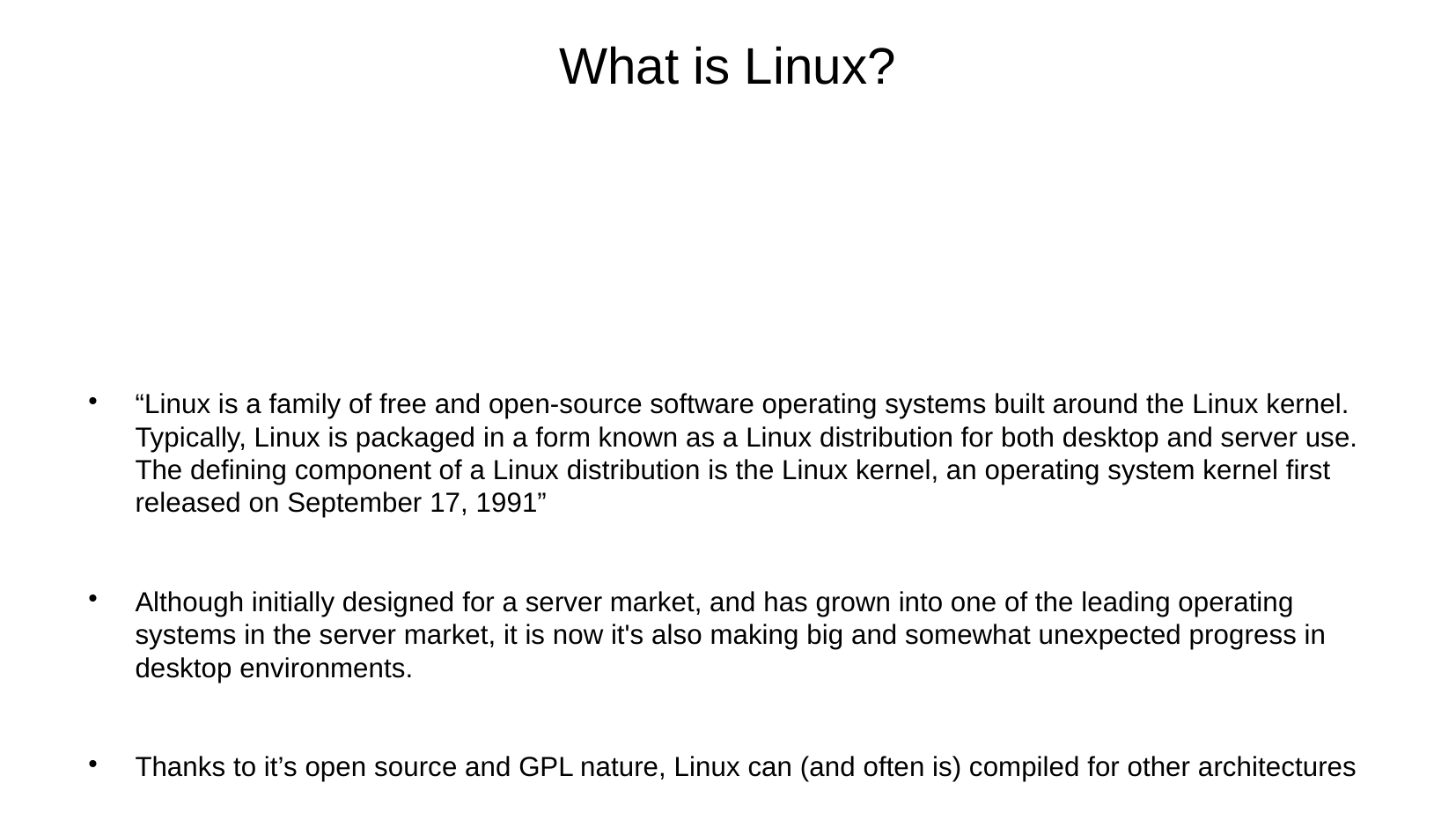

What is Linux?

“Linux is a family of free and open-source software operating systems built around the Linux kernel. Typically, Linux is packaged in a form known as a Linux distribution for both desktop and server use. The defining component of a Linux distribution is the Linux kernel, an operating system kernel first released on September 17, 1991”

Although initially designed for a server market, and has grown into one of the leading operating systems in the server market, it is now it's also making big and somewhat unexpected progress in desktop environments.

Thanks to it’s open source and GPL nature, Linux can (and often is) compiled for other architectures